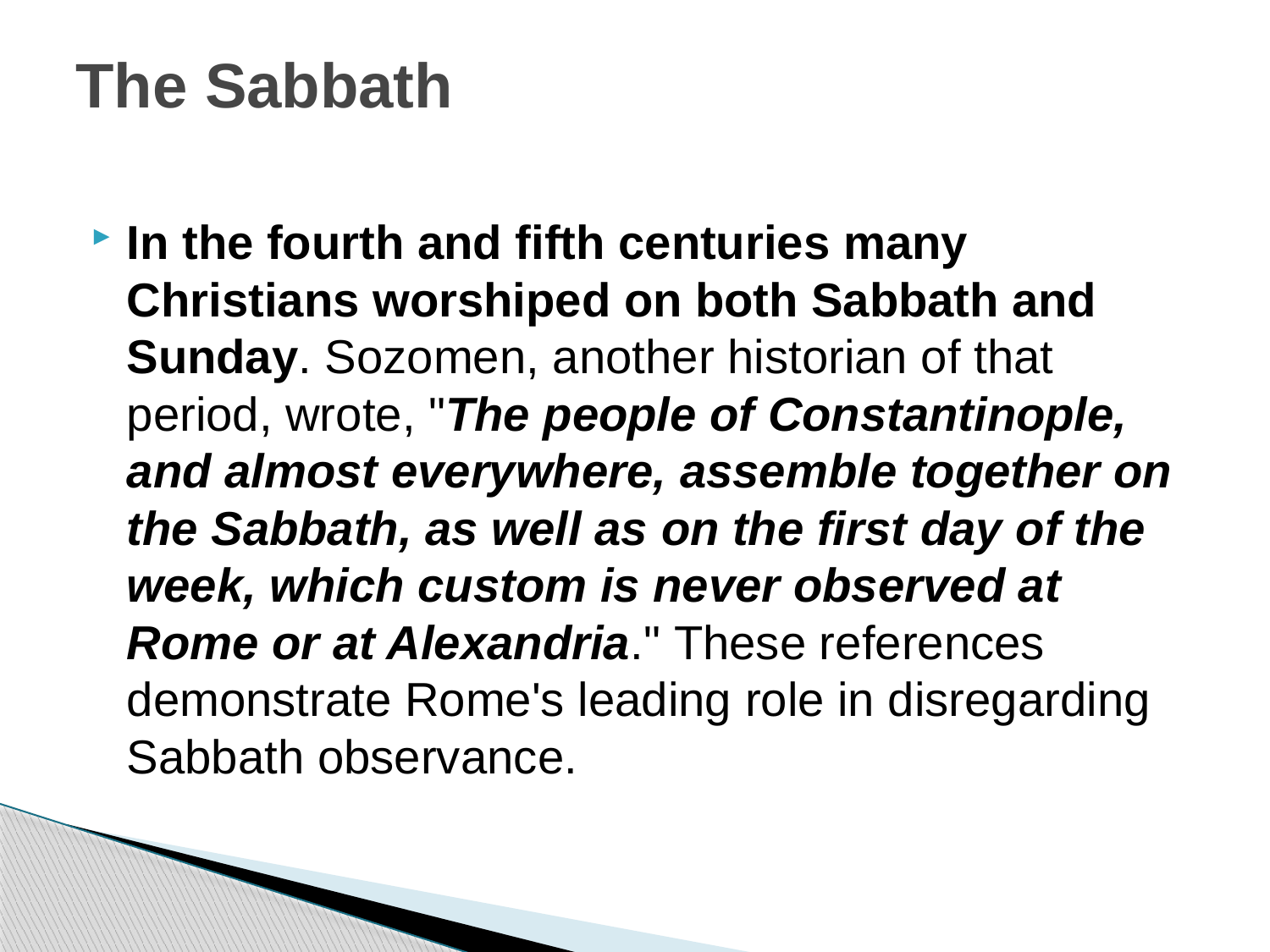

# The Sabbath
In the fourth and fifth centuries many Christians worshiped on both Sabbath and Sunday. Sozomen, another historian of that period, wrote, "The people of Constantinople, and almost everywhere, assemble together on the Sabbath, as well as on the first day of the week, which custom is never observed at Rome or at Alexandria." These references demonstrate Rome's leading role in disregarding Sabbath observance.